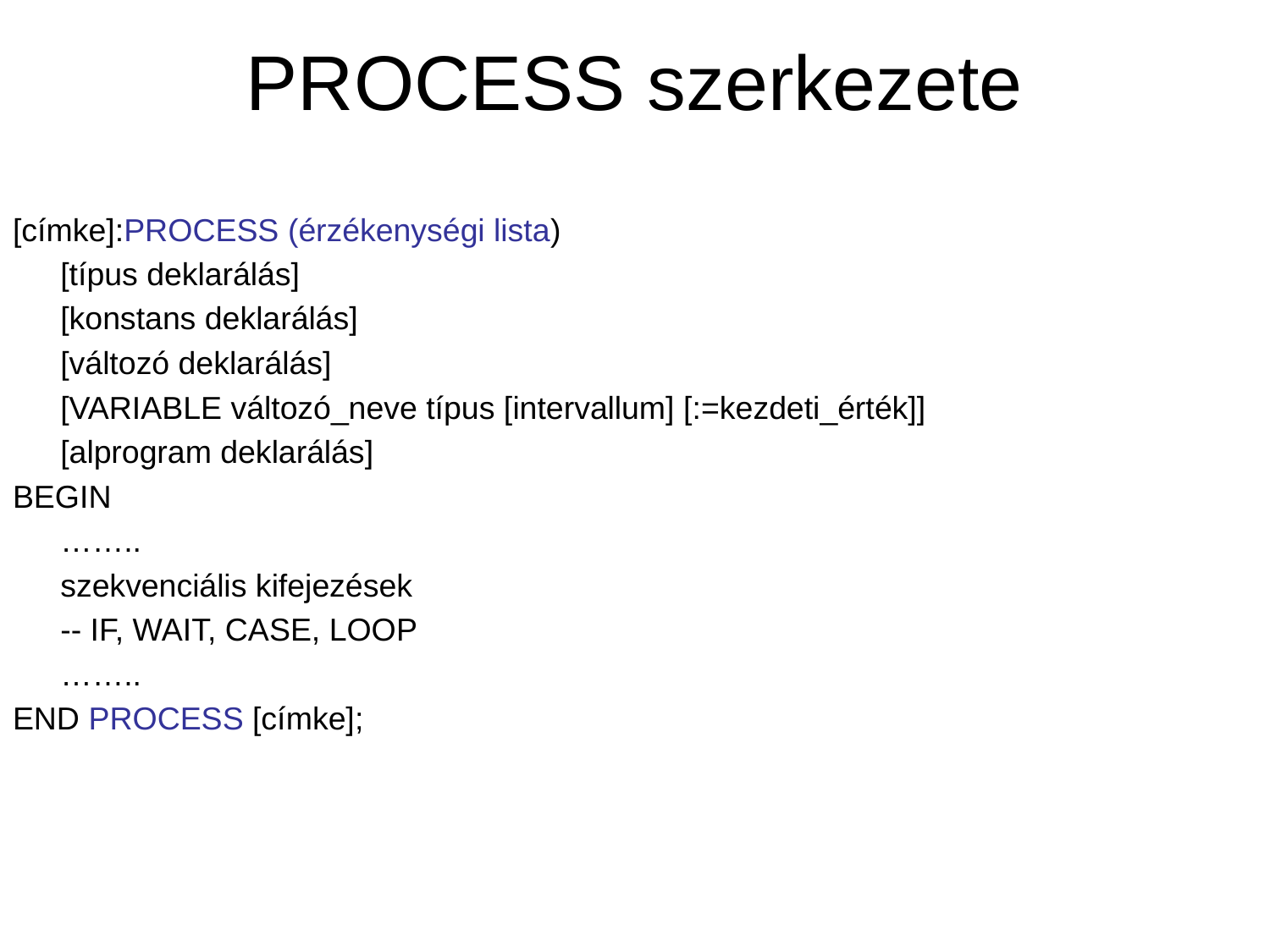

# PROCESS szerkezete

[címke]:PROCESS (érzékenységi lista)
	[típus deklarálás]
	[konstans deklarálás]
	[változó deklarálás]
	[VARIABLE változó_neve típus [intervallum] [:=kezdeti_érték]]
	[alprogram deklarálás]
BEGIN
	……..
	szekvenciális kifejezések
	-- IF, WAIT, CASE, LOOP
	……..
END PROCESS [címke];